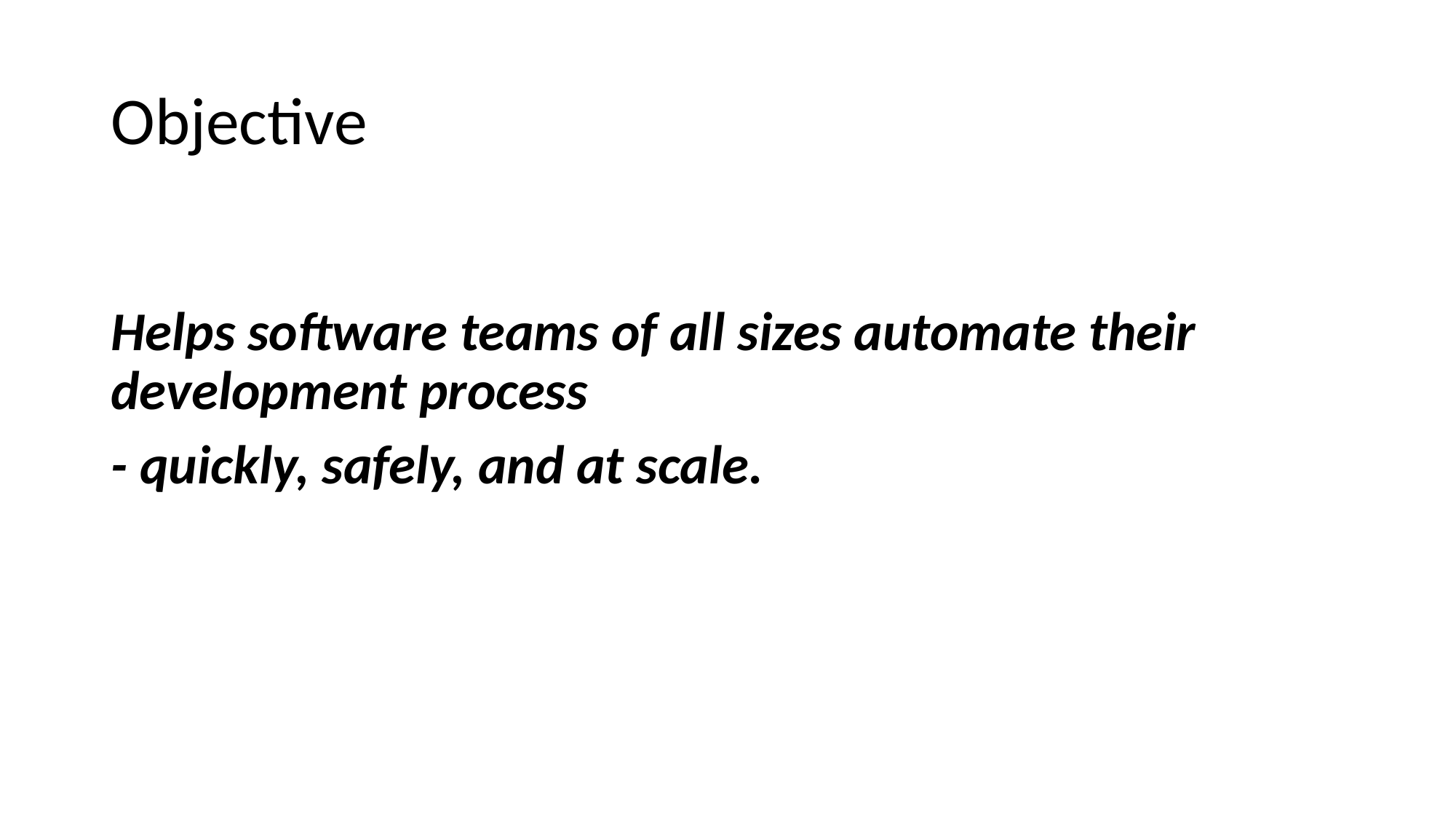

# Objective
Helps software teams of all sizes automate their development process
- quickly, safely, and at scale.